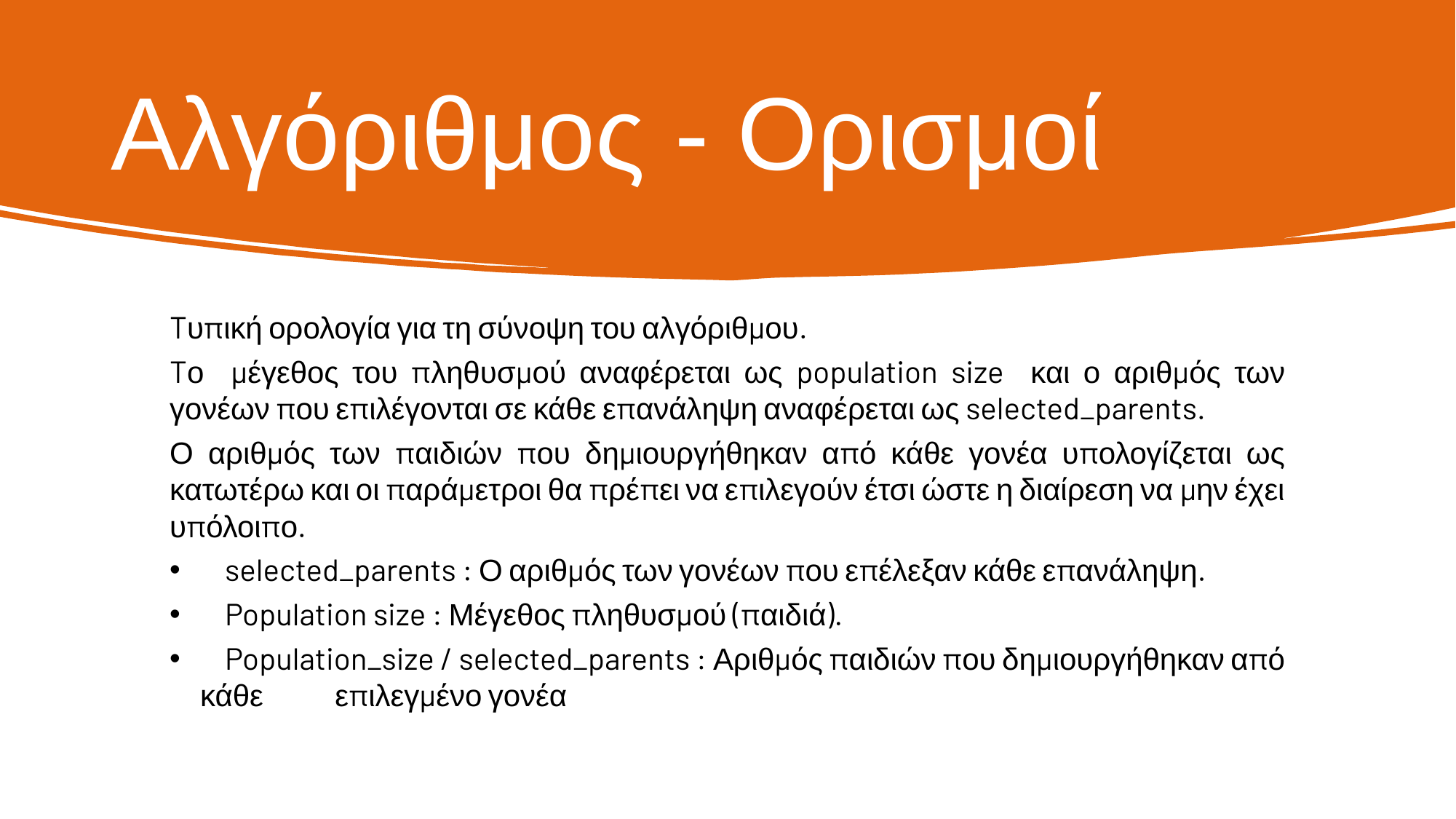

# Αλγόριθμος - Ορισμοί

Tυπική ορολογία για τη σύνοψη του αλγόριθμου.
Tο  μέγεθος του πληθυσμού αναφέρεται ως population size  και ο αριθμός των γονέων που επιλέγονται σε κάθε επανάληψη αναφέρεται ως selected_parents.
Ο αριθμός των παιδιών που δημιουργήθηκαν από κάθε γονέα υπολογίζεται ως κατωτέρω και οι παράμετροι θα πρέπει να επιλεγούν έτσι ώστε η διαίρεση να μην έχει υπόλοιπο.
    selected_parents : Ο αριθμός των γονέων που επέλεξαν κάθε επανάληψη.
    Population size : Μέγεθος πληθυσμού (παιδιά).
    Population_size / selected_parents : Αριθμός παιδιών που δημιουργήθηκαν από κάθε 					       επιλεγμένο γονέα